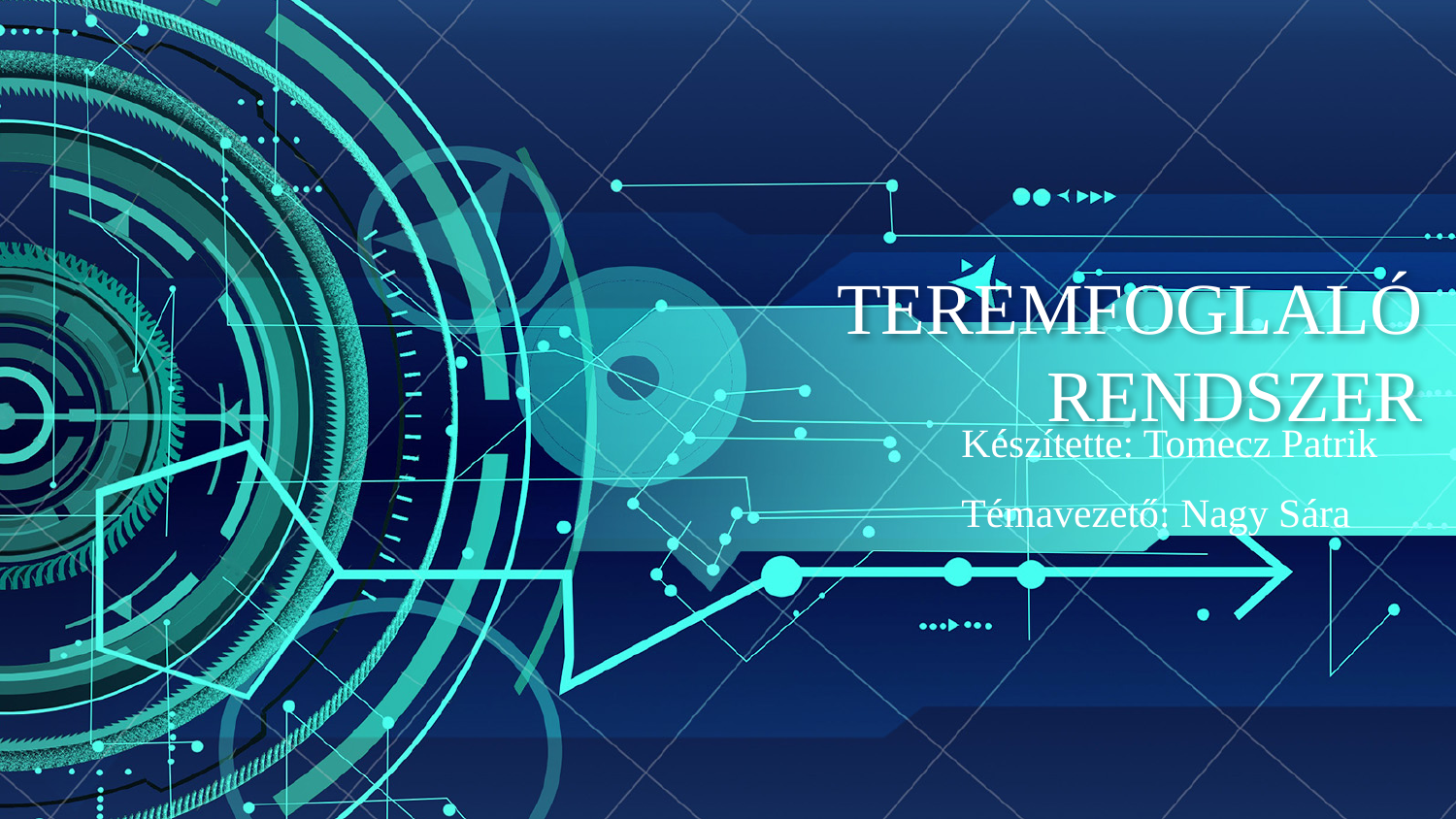

# Teremfoglaló rendszer
Készítette: Tomecz Patrik
Témavezető: Nagy Sára